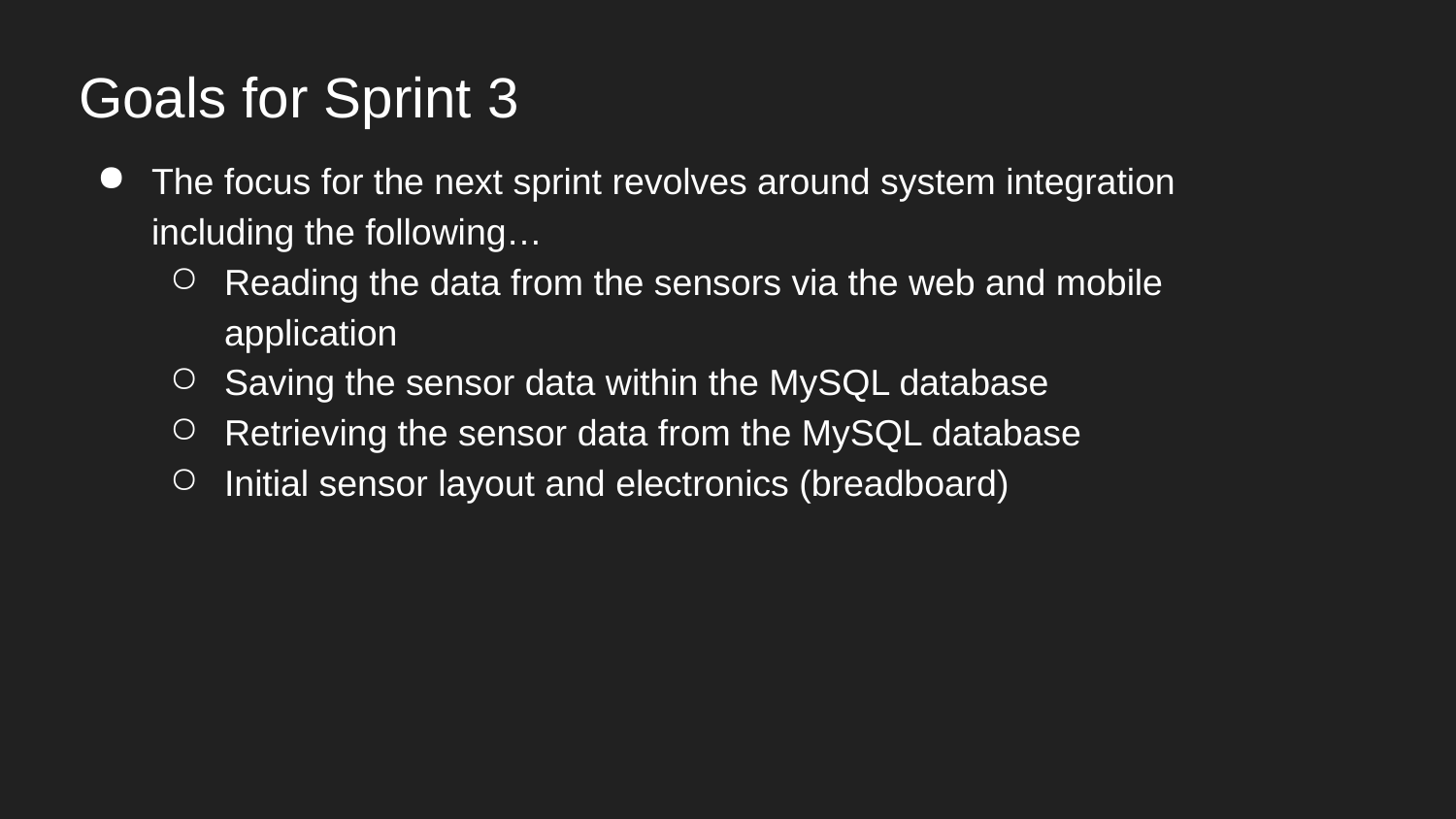

# Goals for Sprint 3
The focus for the next sprint revolves around system integration including the following…
Reading the data from the sensors via the web and mobile application
Saving the sensor data within the MySQL database
Retrieving the sensor data from the MySQL database
Initial sensor layout and electronics (breadboard)